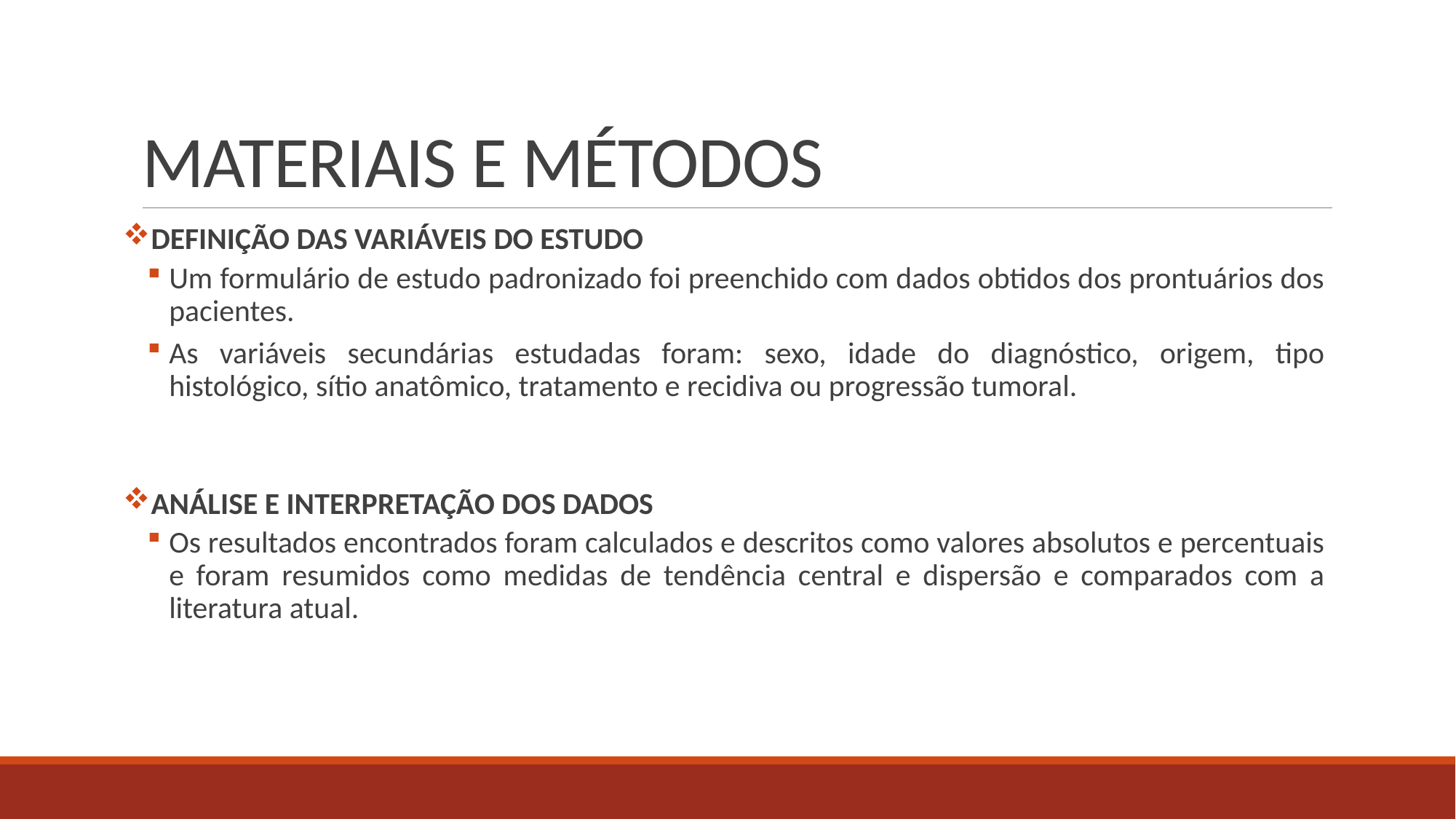

# MATERIAIS E MÉTODOS
DEFINIÇÃO DAS VARIÁVEIS DO ESTUDO
Um formulário de estudo padronizado foi preenchido com dados obtidos dos prontuários dos pacientes.
As variáveis secundárias estudadas foram: sexo, idade do diagnóstico, origem, tipo histológico, sítio anatômico, tratamento e recidiva ou progressão tumoral.

ANÁLISE E INTERPRETAÇÃO DOS DADOS
Os resultados encontrados foram calculados e descritos como valores absolutos e percentuais e foram resumidos como medidas de tendência central e dispersão e comparados com a literatura atual.